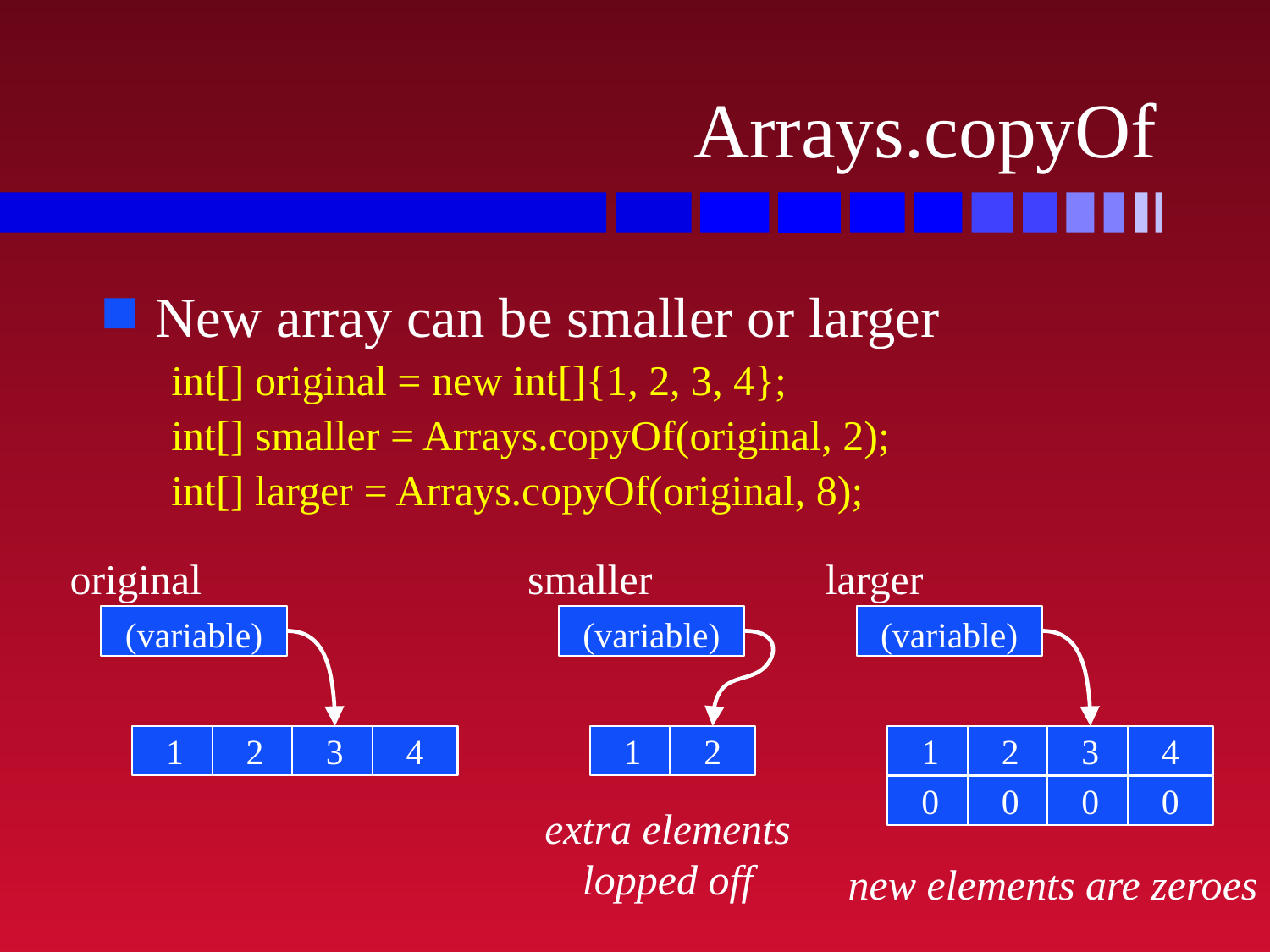

# Arrays.copyOf
New array can be smaller or larger
int[] original = new int[]{1, 2, 3, 4};
int[] smaller = Arrays.copyOf(original, 2);
int[] larger = Arrays.copyOf(original, 8);
smaller
(variable)
1
2
original
(variable)
1
2
3
4
larger
(variable)
1
2
3
4
0
0
0
0
extra elements
lopped off
new elements are zeroes